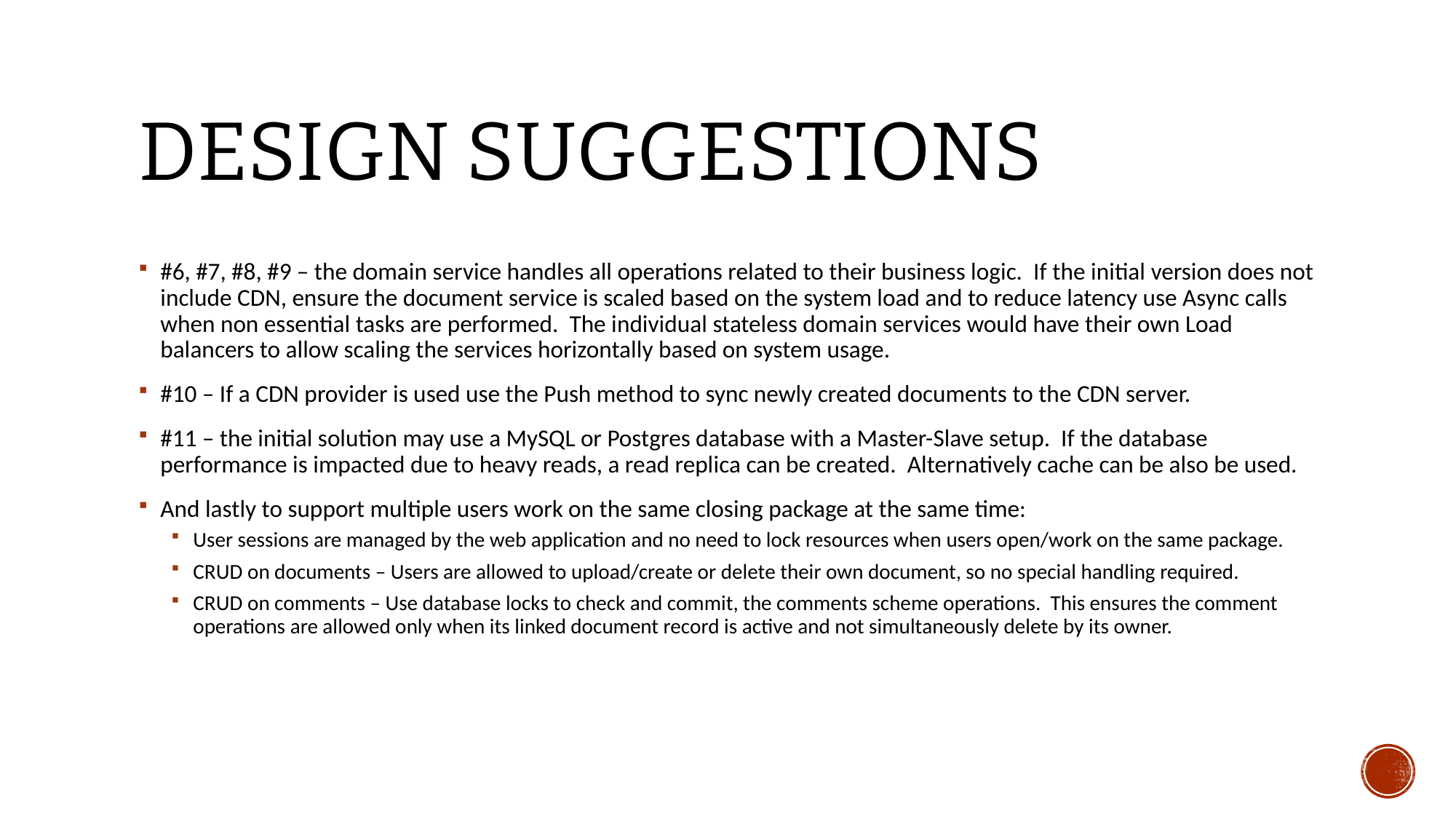

# design suggestions
#6, #7, #8, #9 – the domain service handles all operations related to their business logic.  If the initial version does not include CDN, ensure the document service is scaled based on the system load and to reduce latency use Async calls when non essential tasks are performed.  The individual stateless domain services would have their own Load balancers to allow scaling the services horizontally based on system usage.
#10 – If a CDN provider is used use the Push method to sync newly created documents to the CDN server.
#11 – the initial solution may use a MySQL or Postgres database with a Master-Slave setup.  If the database performance is impacted due to heavy reads, a read replica can be created.  Alternatively cache can be also be used.
And lastly to support multiple users work on the same closing package at the same time:
User sessions are managed by the web application and no need to lock resources when users open/work on the same package.
CRUD on documents – Users are allowed to upload/create or delete their own document, so no special handling required.
CRUD on comments – Use database locks to check and commit, the comments scheme operations.  This ensures the comment operations are allowed only when its linked document record is active and not simultaneously delete by its owner.